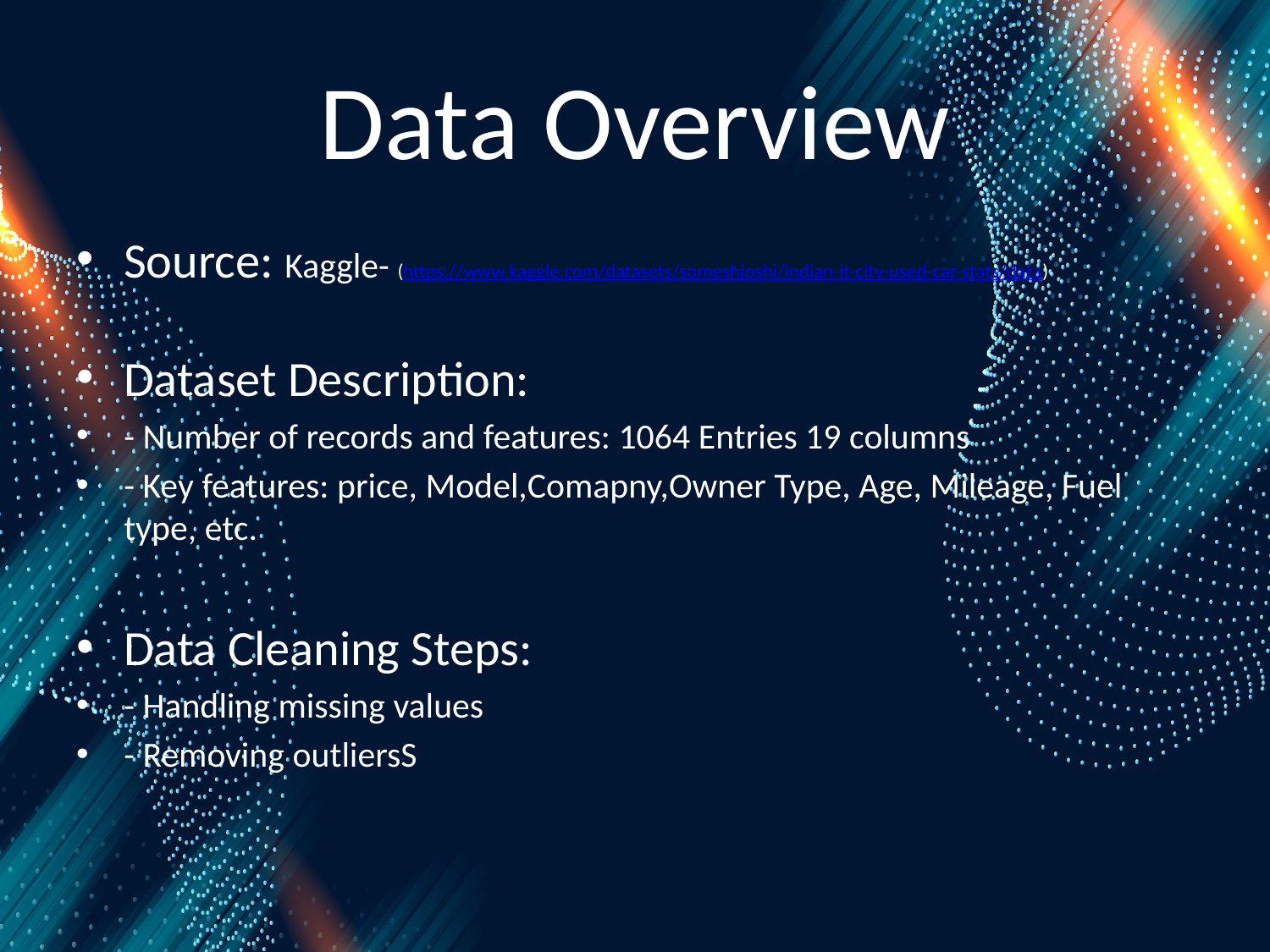

# Data Overview
Source: Kaggle- (https://www.kaggle.com/datasets/someshjoshi/indian-it-city-used-car-stats/data)

Dataset Description:
- Number of records and features: 1064 Entries 19 columns
- Key features: price, Model,Comapny,Owner Type, Age, Mileage, Fuel type, etc.

Data Cleaning Steps:
- Handling missing values
- Removing outliersS